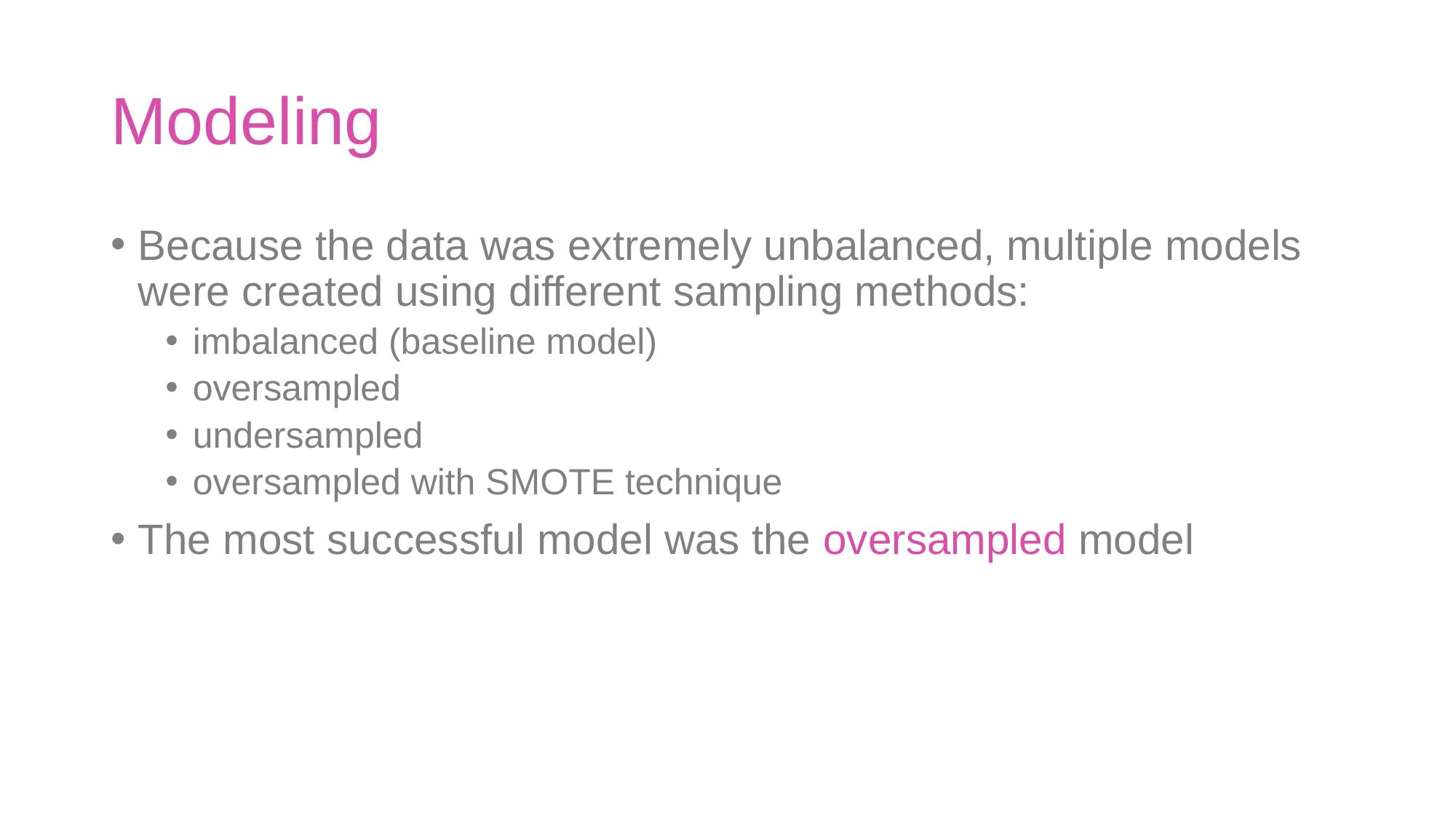

# Modeling
Because the data was extremely unbalanced, multiple models were created using different sampling methods:
imbalanced (baseline model)
oversampled
undersampled
oversampled with SMOTE technique
The most successful model was the oversampled model